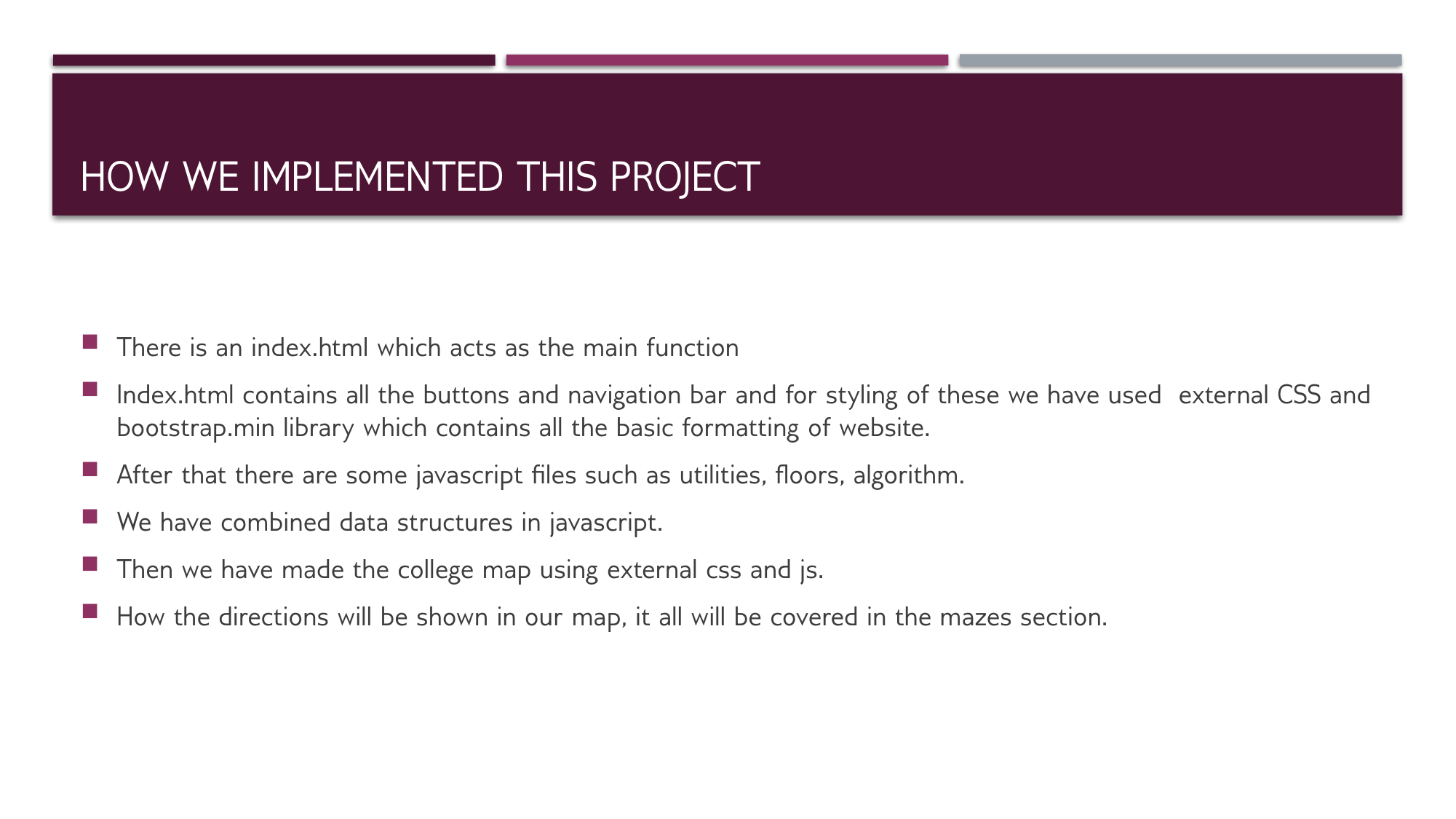

# HOW WE IMPLEMENTED THIS PROJECT
There is an index.html which acts as the main function
Index.html contains all the buttons and navigation bar and for styling of these we have used  external CSS and bootstrap.min library which contains all the basic formatting of website.
After that there are some javascript files such as utilities, floors, algorithm.
We have combined data structures in javascript.
Then we have made the college map using external css and js.
How the directions will be shown in our map, it all will be covered in the mazes section.